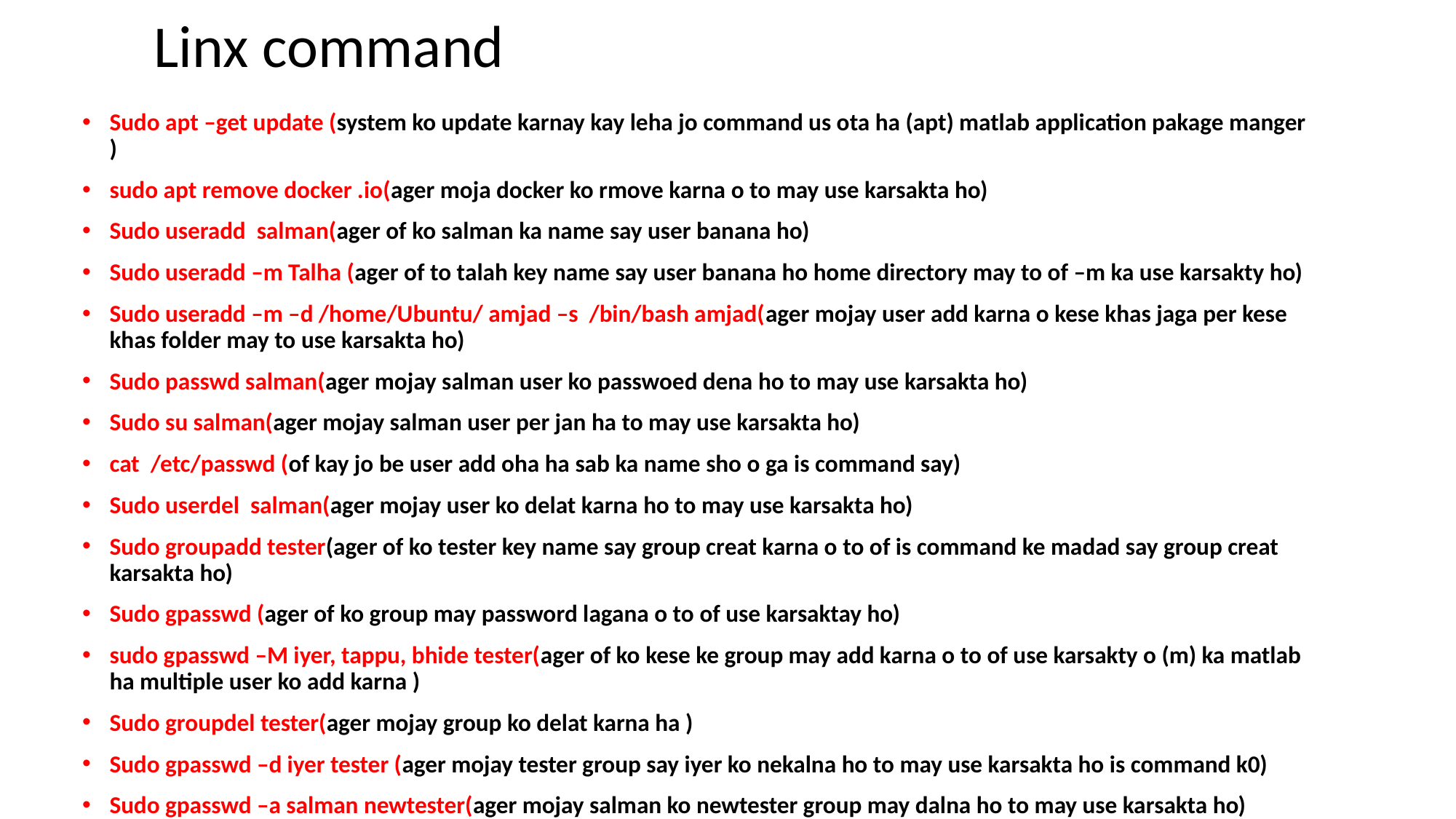

# Linx command
Sudo apt –get update (system ko update karnay kay leha jo command us ota ha (apt) matlab application pakage manger  )
sudo apt remove docker .io(ager moja docker ko rmove karna o to may use karsakta ho)
Sudo useradd  salman(ager of ko salman ka name say user banana ho)
Sudo useradd –m Talha (ager of to talah key name say user banana ho home directory may to of –m ka use karsakty ho)
Sudo useradd –m –d /home/Ubuntu/ amjad –s  /bin/bash amjad(ager mojay user add karna o kese khas jaga per kese khas folder may to use karsakta ho)
Sudo passwd salman(ager mojay salman user ko passwoed dena ho to may use karsakta ho)
Sudo su salman(ager mojay salman user per jan ha to may use karsakta ho)
cat  /etc/passwd (of kay jo be user add oha ha sab ka name sho o ga is command say)
Sudo userdel  salman(ager mojay user ko delat karna ho to may use karsakta ho)
Sudo groupadd tester(ager of ko tester key name say group creat karna o to of is command ke madad say group creat karsakta ho)
Sudo gpasswd (ager of ko group may password lagana o to of use karsaktay ho)
sudo gpasswd –M iyer, tappu, bhide tester(ager of ko kese ke group may add karna o to of use karsakty o (m) ka matlab ha multiple user ko add karna )
Sudo groupdel tester(ager mojay group ko delat karna ha )
Sudo gpasswd –d iyer tester (ager mojay tester group say iyer ko nekalna ho to may use karsakta ho is command k0)
Sudo gpasswd –a salman newtester(ager mojay salman ko newtester group may dalna ho to may use karsakta ho)